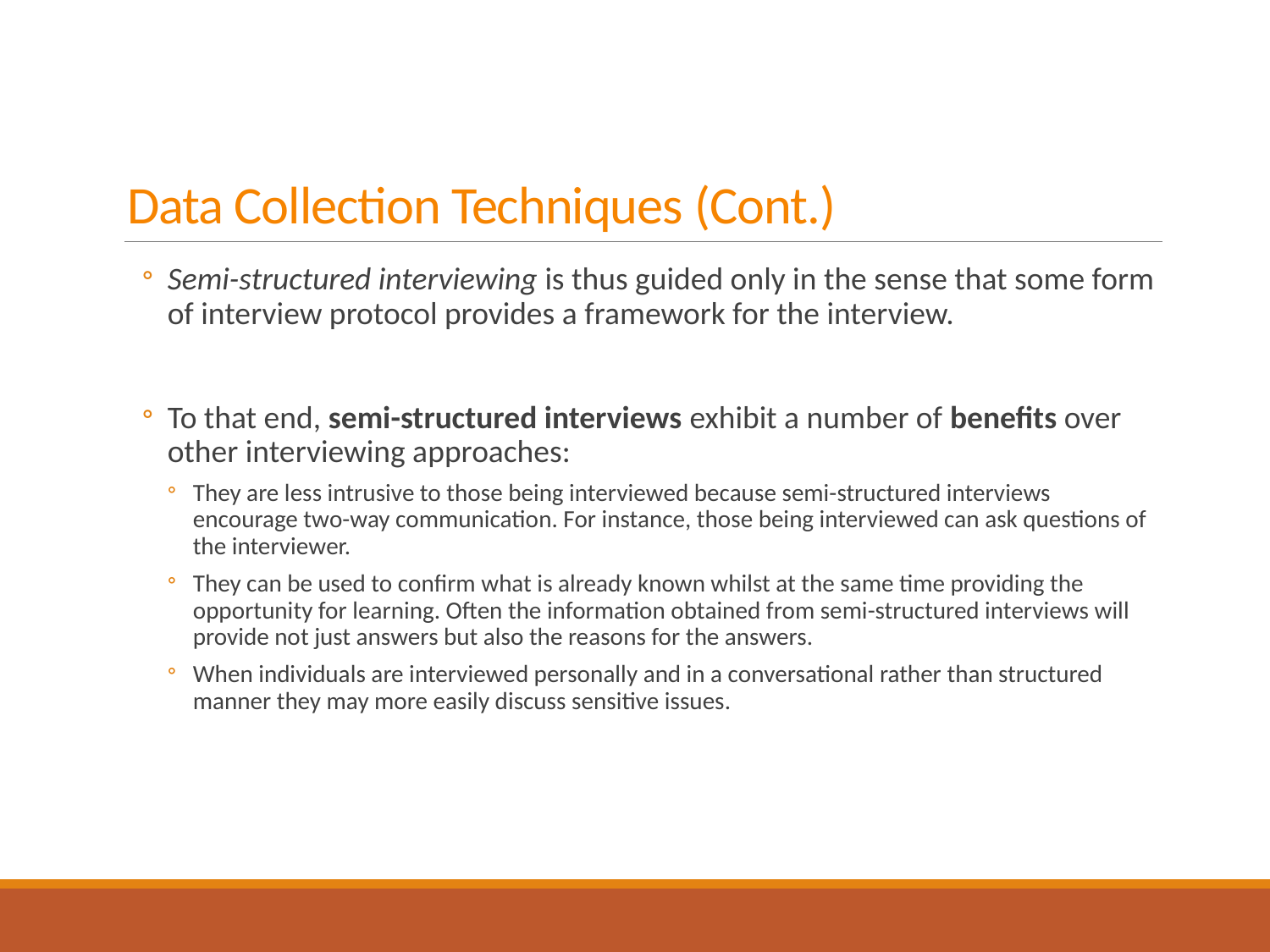

# Data Collection Techniques (Cont.)
Semi-structured interviewing is thus guided only in the sense that some form of interview protocol provides a framework for the interview.

To that end, semi-structured interviews exhibit a number of benefits over other interviewing approaches:
They are less intrusive to those being interviewed because semi-structured interviews encourage two-way communication. For instance, those being interviewed can ask questions of the interviewer.
They can be used to confirm what is already known whilst at the same time providing the opportunity for learning. Often the information obtained from semi-structured interviews will provide not just answers but also the reasons for the answers.
When individuals are interviewed personally and in a conversational rather than structured manner they may more easily discuss sensitive issues.